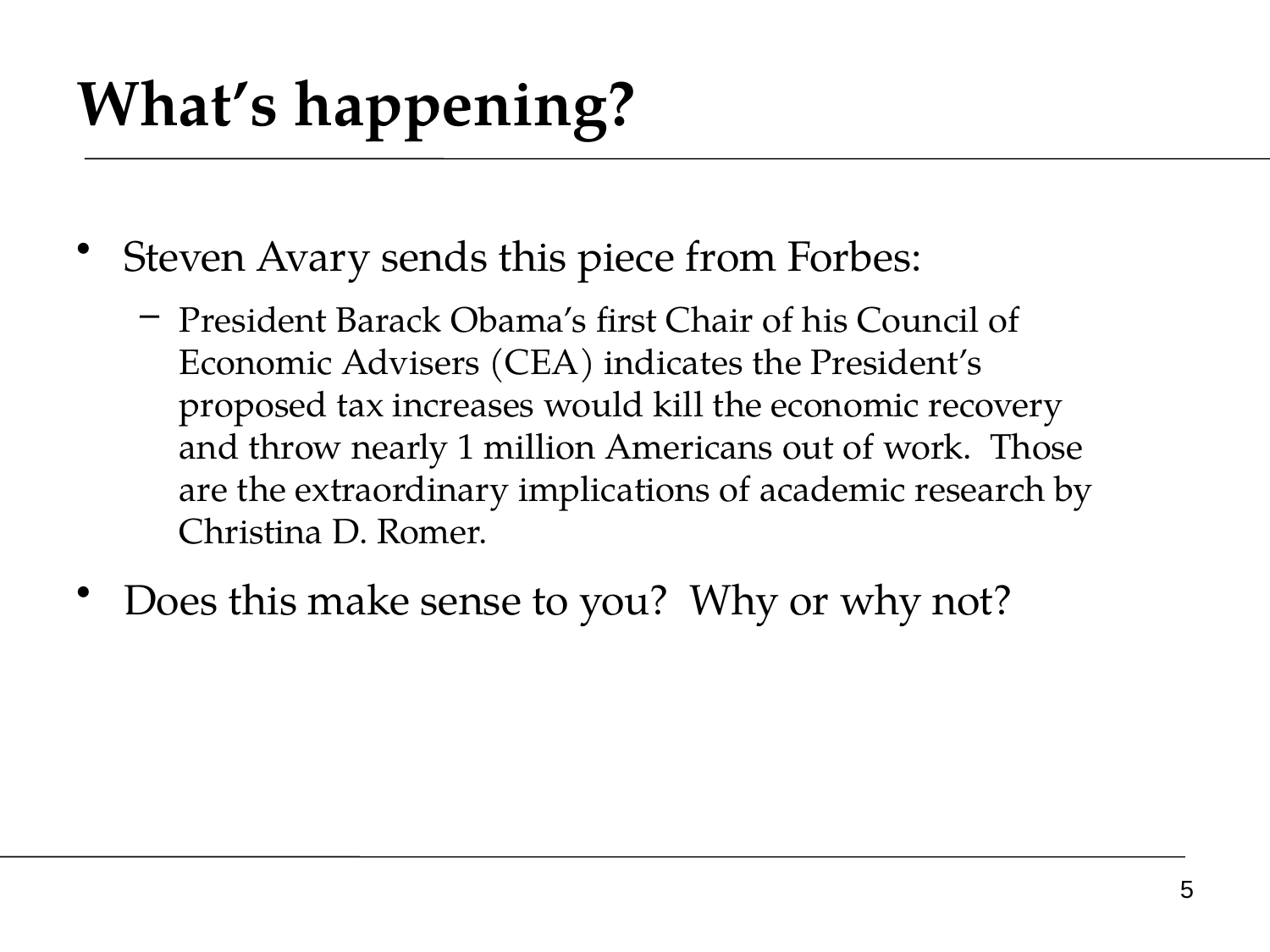

# What’s happening?
Steven Avary sends this piece from Forbes:
President Barack Obama’s first Chair of his Council of Economic Advisers (CEA) indicates the President’s proposed tax increases would kill the economic recovery and throw nearly 1 million Americans out of work.  Those are the extraordinary implications of academic research by Christina D. Romer.
Does this make sense to you?  Why or why not?
5